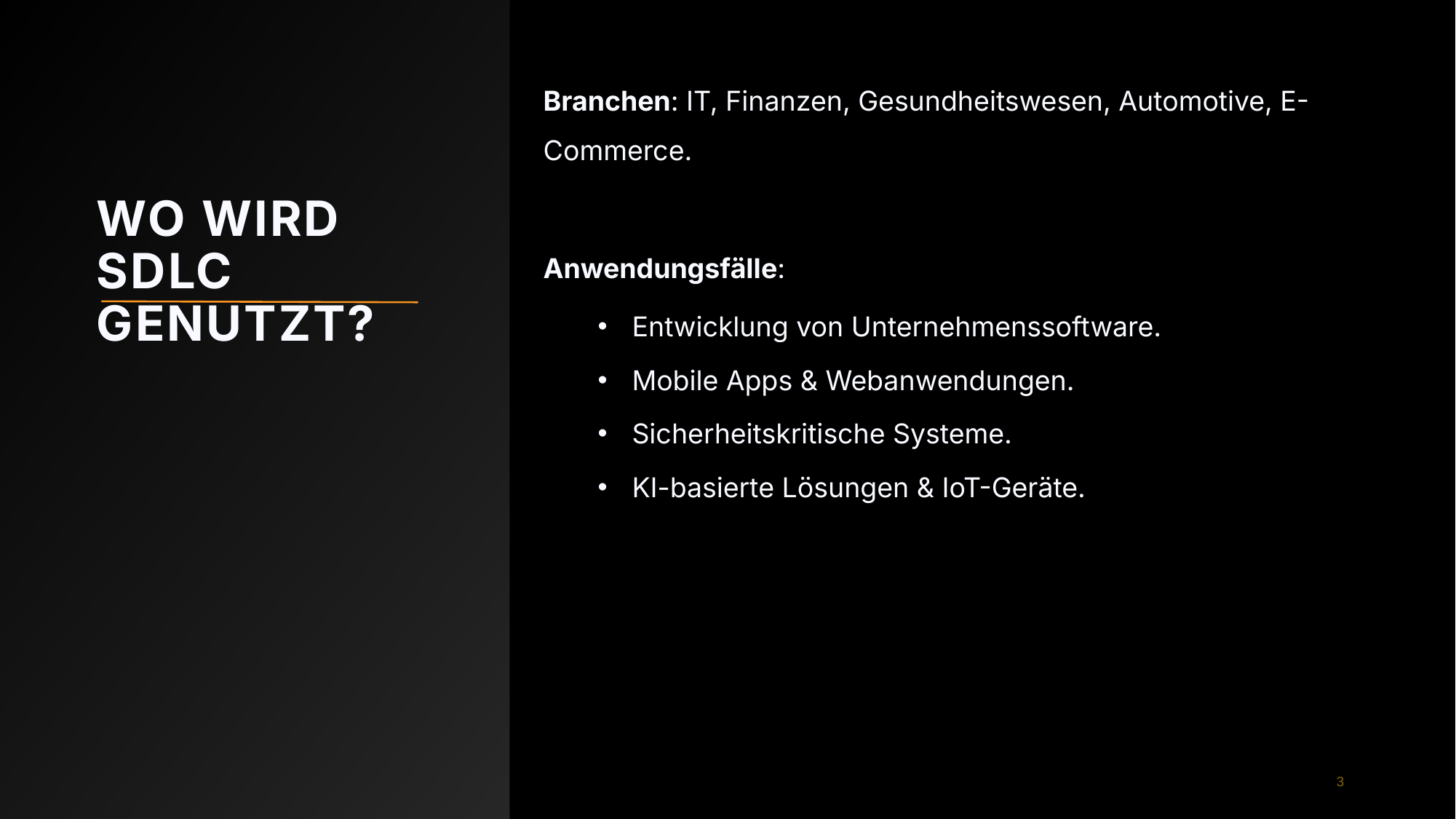

Branchen: IT, Finanzen, Gesundheitswesen, Automotive, E-Commerce.

Anwendungsfälle:
Entwicklung von Unternehmenssoftware.
Mobile Apps & Webanwendungen.
Sicherheitskritische Systeme.
KI-basierte Lösungen & IoT-Geräte.

# Wo wird SDLC genutzt?
3